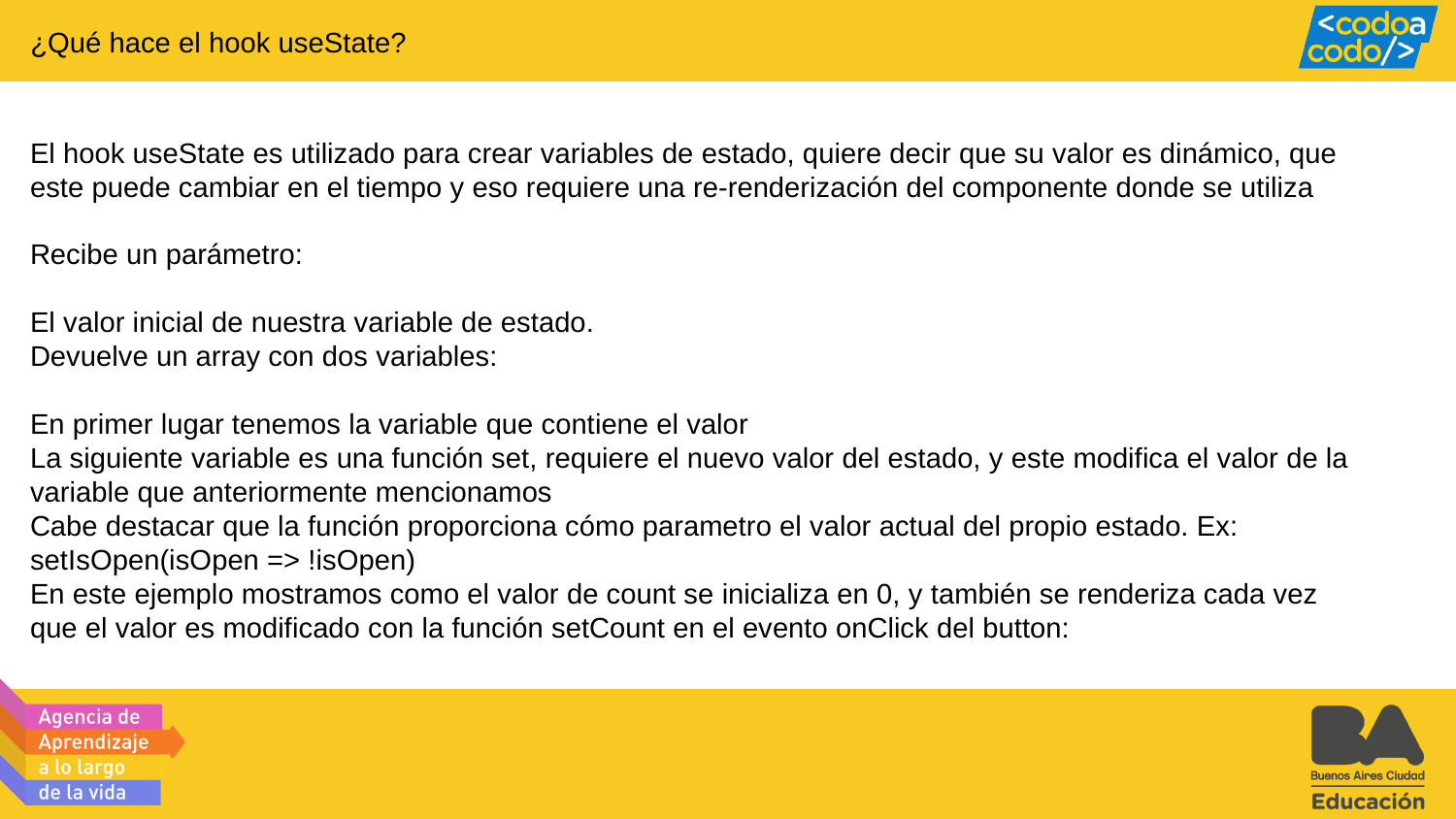

¿Qué hace el hook useState?
El hook useState es utilizado para crear variables de estado, quiere decir que su valor es dinámico, que este puede cambiar en el tiempo y eso requiere una re-renderización del componente donde se utiliza

Recibe un parámetro:

El valor inicial de nuestra variable de estado.
Devuelve un array con dos variables:

En primer lugar tenemos la variable que contiene el valor
La siguiente variable es una función set, requiere el nuevo valor del estado, y este modifica el valor de la variable que anteriormente mencionamos
Cabe destacar que la función proporciona cómo parametro el valor actual del propio estado. Ex: setIsOpen(isOpen => !isOpen)
En este ejemplo mostramos como el valor de count se inicializa en 0, y también se renderiza cada vez que el valor es modificado con la función setCount en el evento onClick del button: